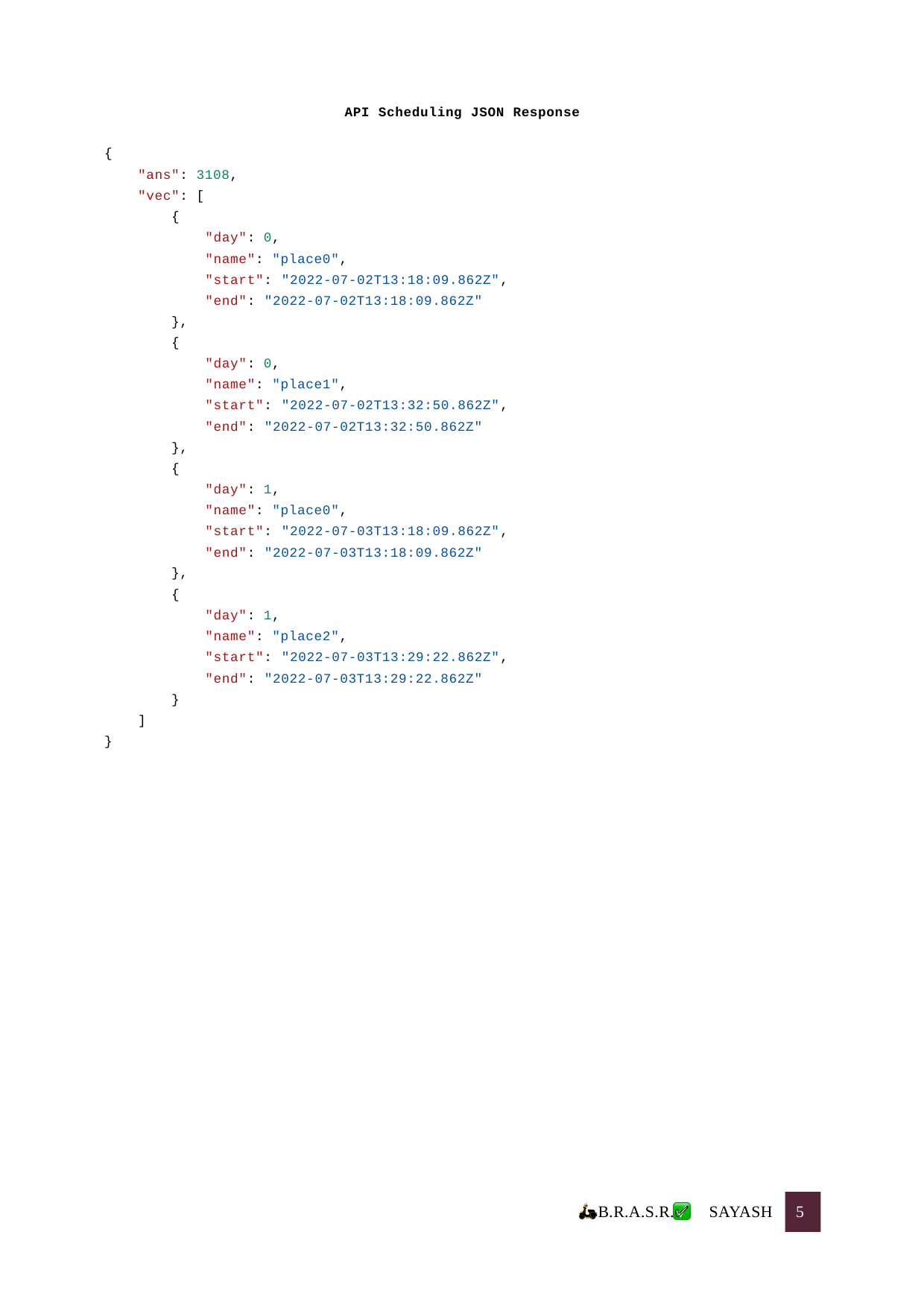

API Scheduling JSON Response
{
"ans": 3108,
"vec": [
{
"day": 0,
"name": "place0",
"start": "2022-07-02T13:18:09.862Z",
"end": "2022-07-02T13:18:09.862Z"
},
{
"day": 0,
"name": "place1",
"start": "2022-07-02T13:32:50.862Z",
"end": "2022-07-02T13:32:50.862Z"
},
{
"day": 1,
"name": "place0",
"start": "2022-07-03T13:18:09.862Z",
"end": "2022-07-03T13:18:09.862Z"
},
{
"day": 1,
"name": "place2",
"start": "2022-07-03T13:29:22.862Z",
"end": "2022-07-03T13:29:22.862Z"
}
]
}
🛵B.R.A.S.R.✅	SAYASH	5